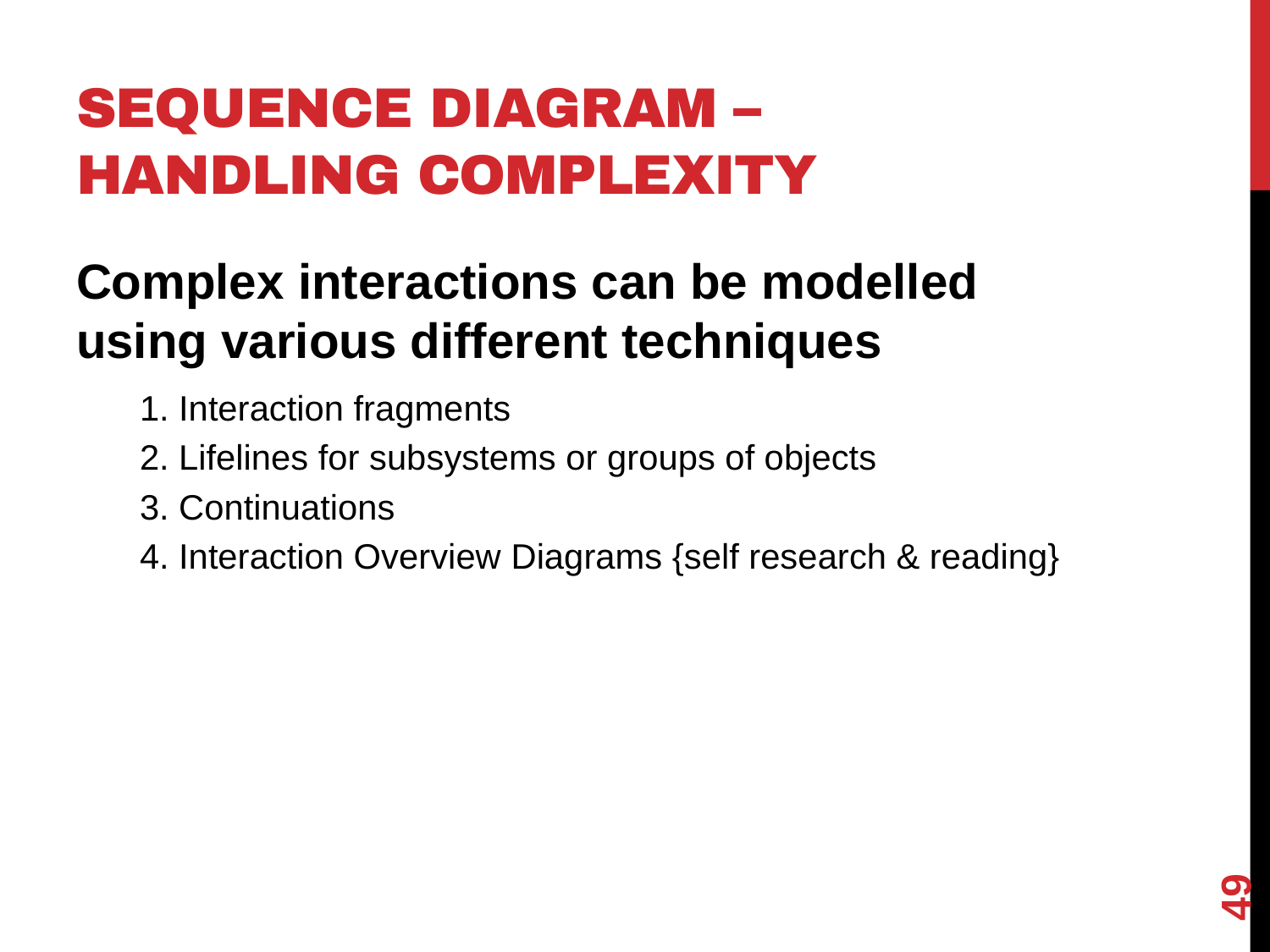

# Sequence Diagram – Handling Complexity
Complex interactions can be modelled using various different techniques
1. Interaction fragments
2. Lifelines for subsystems or groups of objects
3. Continuations
4. Interaction Overview Diagrams {self research & reading}
49